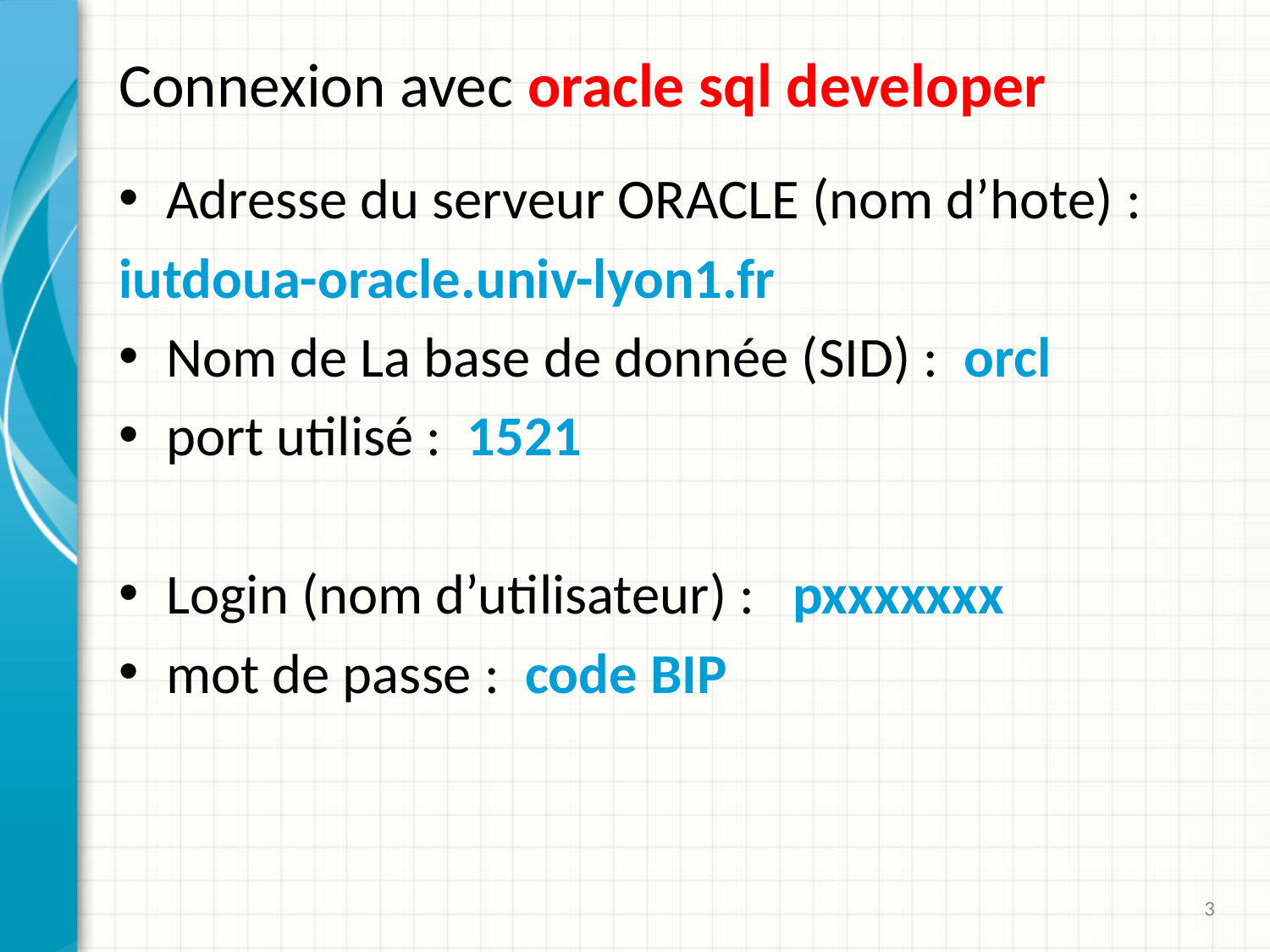

# Connexion avec oracle sql developer
Adresse du serveur ORACLE (nom d’hote) :
iutdoua-oracle.univ-lyon1.fr
Nom de La base de donnée (SID) :  orcl
port utilisé :  1521

Login (nom d’utilisateur) :   pxxxxxxx
mot de passe :  code BIP
3